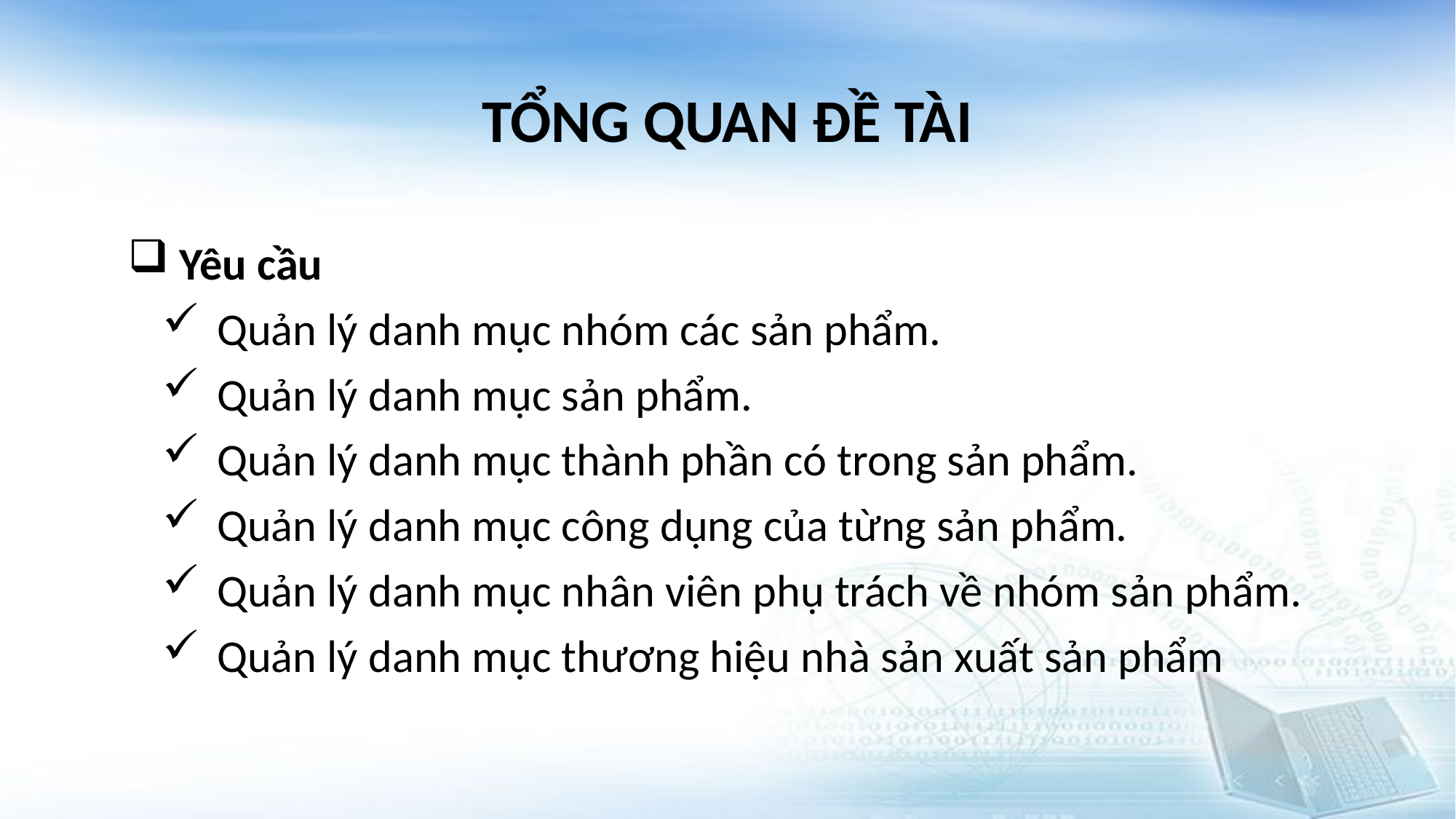

# TỔNG QUAN ĐỀ TÀI
 Yêu cầu
Quản lý danh mục nhóm các sản phẩm.
Quản lý danh mục sản phẩm.
Quản lý danh mục thành phần có trong sản phẩm.
Quản lý danh mục công dụng của từng sản phẩm.
Quản lý danh mục nhân viên phụ trách về nhóm sản phẩm.
Quản lý danh mục thương hiệu nhà sản xuất sản phẩm